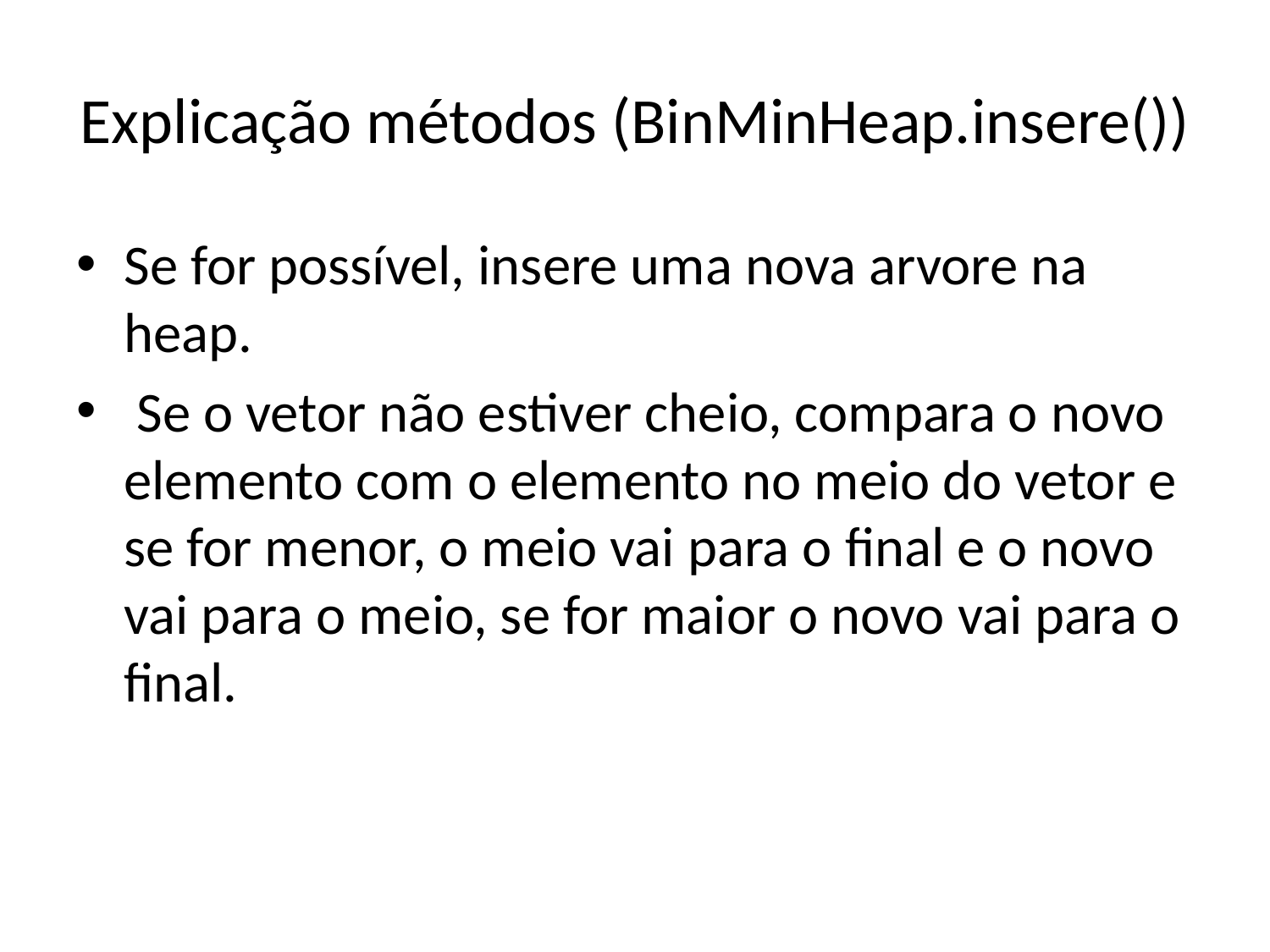

# Explicação métodos (BinMinHeap.insere())
Se for possível, insere uma nova arvore na heap.
 Se o vetor não estiver cheio, compara o novo elemento com o elemento no meio do vetor e se for menor, o meio vai para o final e o novo vai para o meio, se for maior o novo vai para o final.